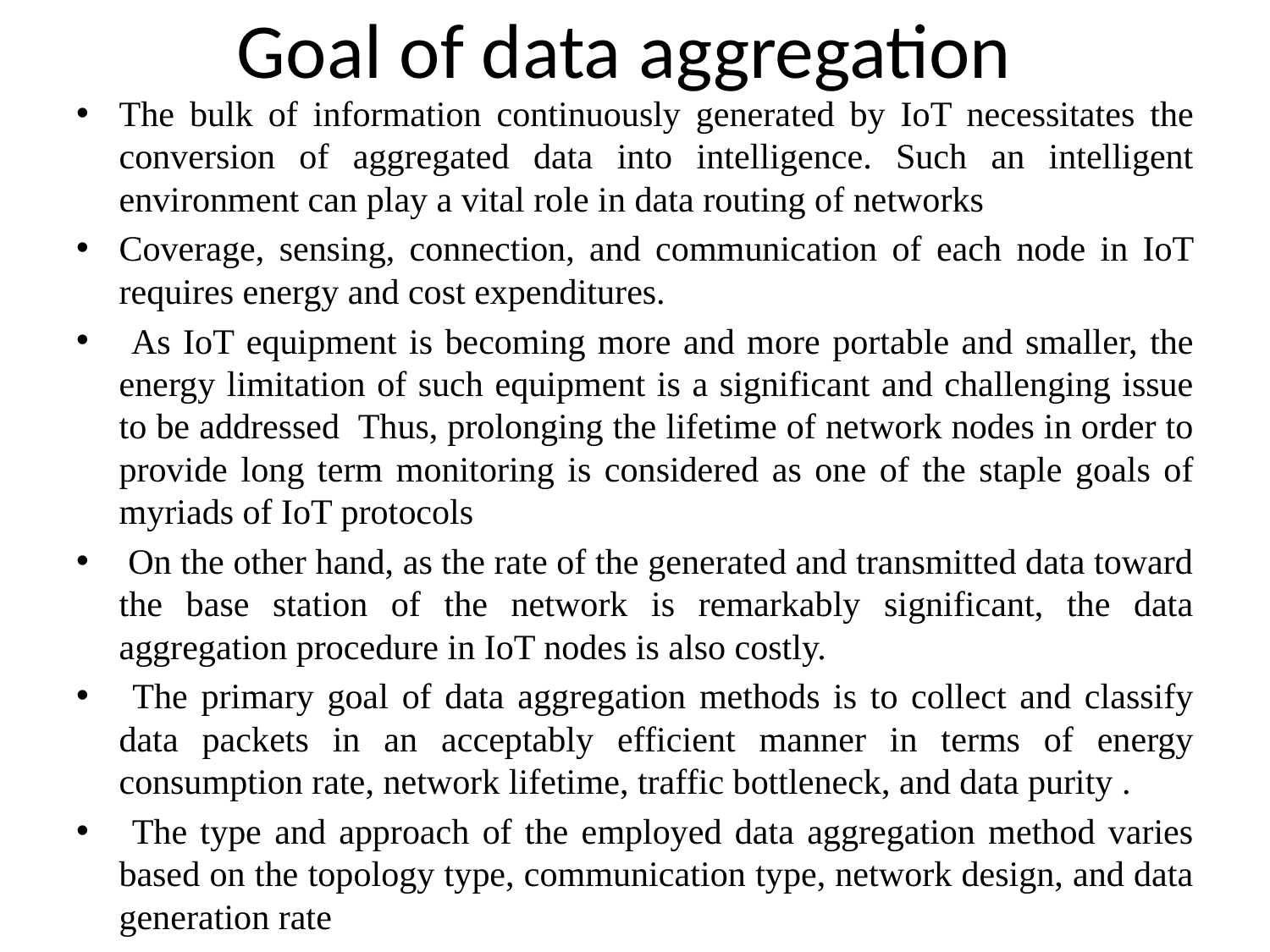

# Goal of data aggregation
The bulk of information continuously generated by IoT necessitates the conversion of aggregated data into intelligence. Such an intelligent environment can play a vital role in data routing of networks
Coverage, sensing, connection, and communication of each node in IoT requires energy and cost expenditures.
 As IoT equipment is becoming more and more portable and smaller, the energy limitation of such equipment is a significant and challenging issue to be addressed  Thus, prolonging the lifetime of network nodes in order to provide long term monitoring is considered as one of the staple goals of myriads of IoT protocols
 On the other hand, as the rate of the generated and transmitted data toward the base station of the network is remarkably significant, the data aggregation procedure in IoT nodes is also costly.
 The primary goal of data aggregation methods is to collect and classify data packets in an acceptably efficient manner in terms of energy consumption rate, network lifetime, traffic bottleneck, and data purity .
 The type and approach of the employed data aggregation method varies based on the topology type, communication type, network design, and data generation rate